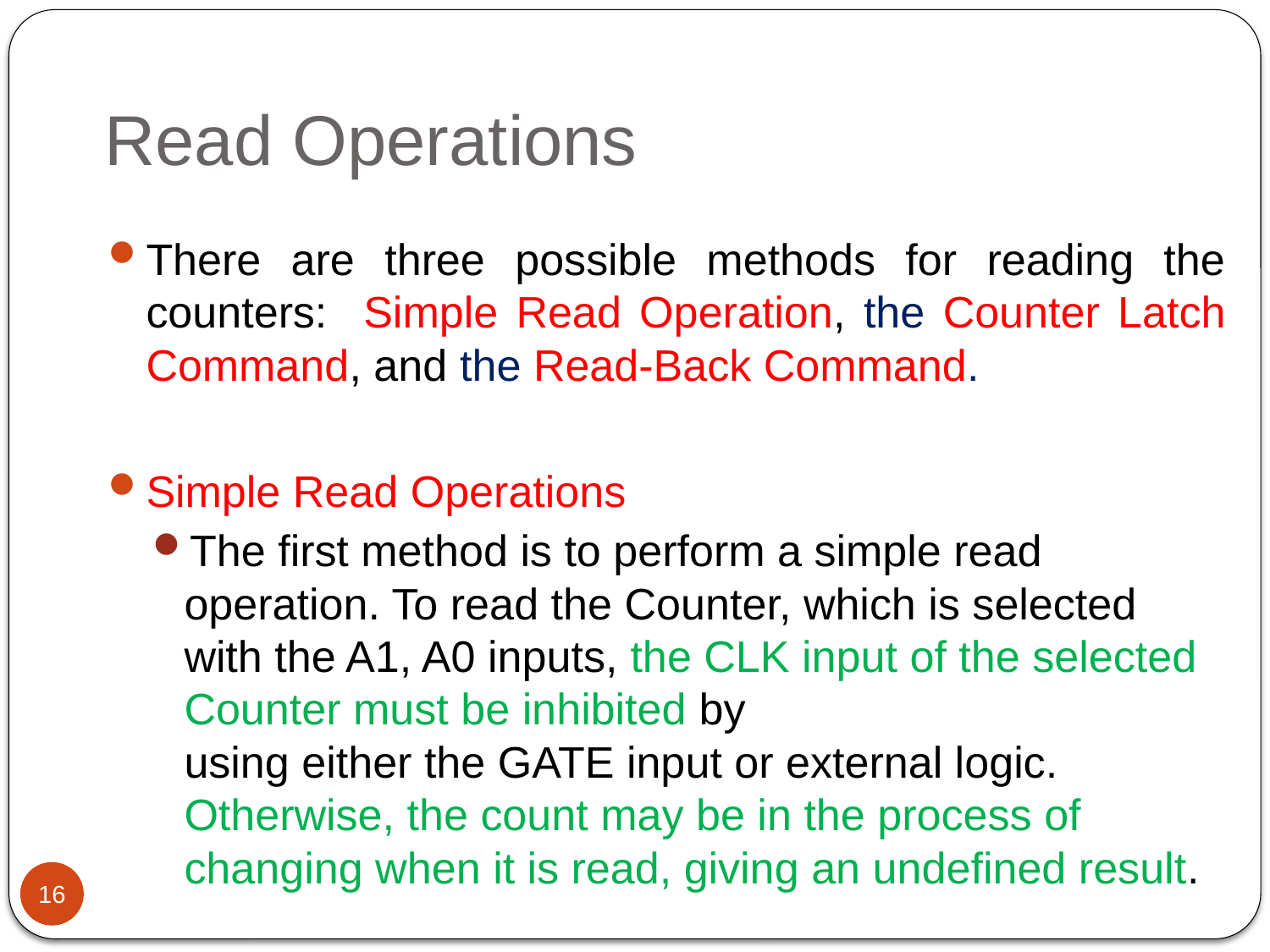

# Read Operations
There are three possible methods for reading the counters:  Simple Read Operation, the Counter Latch Command, and the Read-Back Command.

Simple Read Operations
The first method is to perform a simple read operation. To read the Counter, which is selected with the A1, A0 inputs, the CLK input of the selected Counter must be inhibited by
using either the GATE input or external logic. Otherwise, the count may be in the process of changing when it is read, giving an undefined result.
16